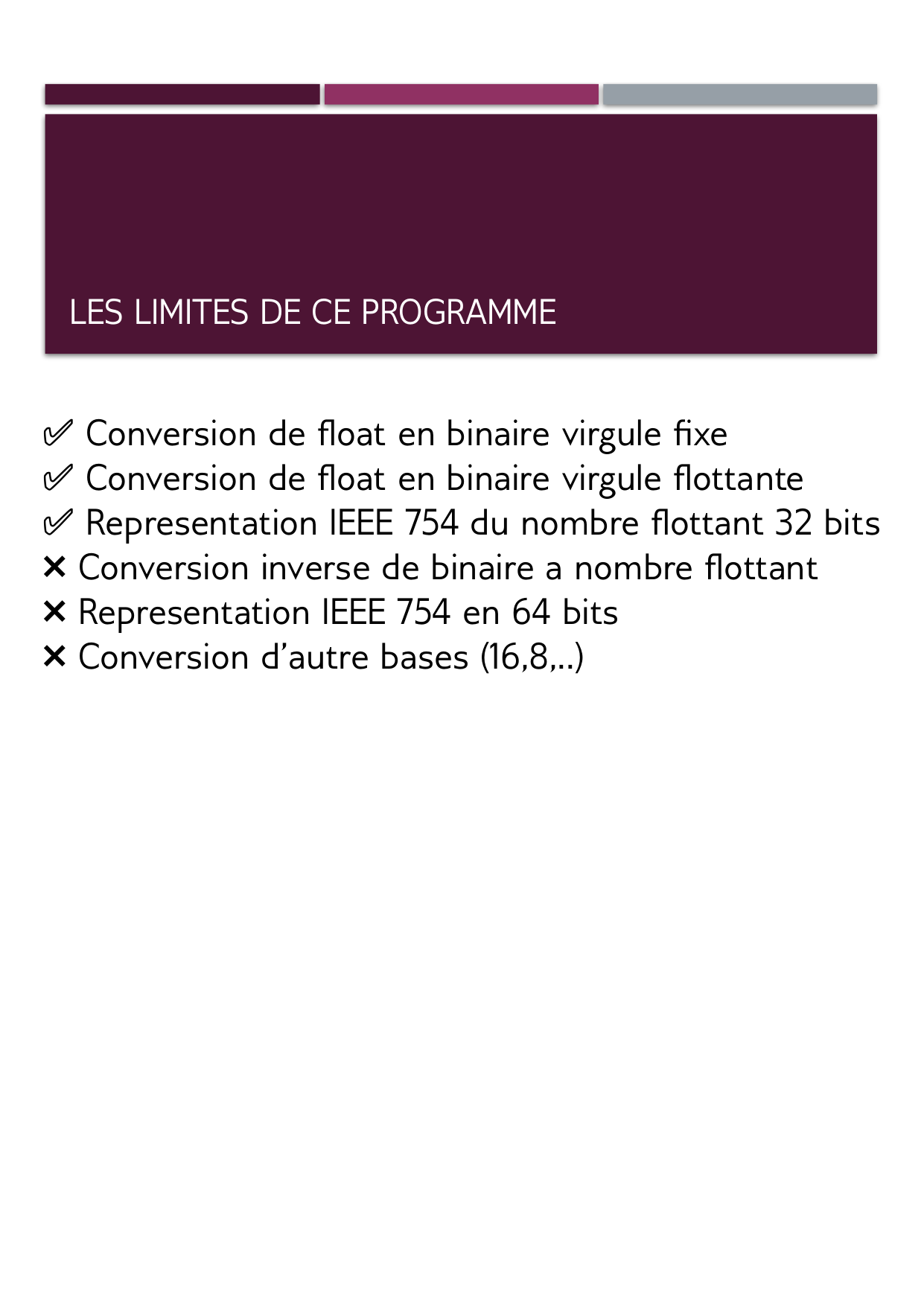

# Les limites de ce programme
✅ Conversion de float en binaire virgule fixe
✅ Conversion de float en binaire virgule flottante
✅ Representation IEEE 754 du nombre flottant 32 bits
❌ Conversion inverse de binaire a nombre flottant
❌ Representation IEEE 754 en 64 bits
❌ Conversion d’autre bases (16,8,..)